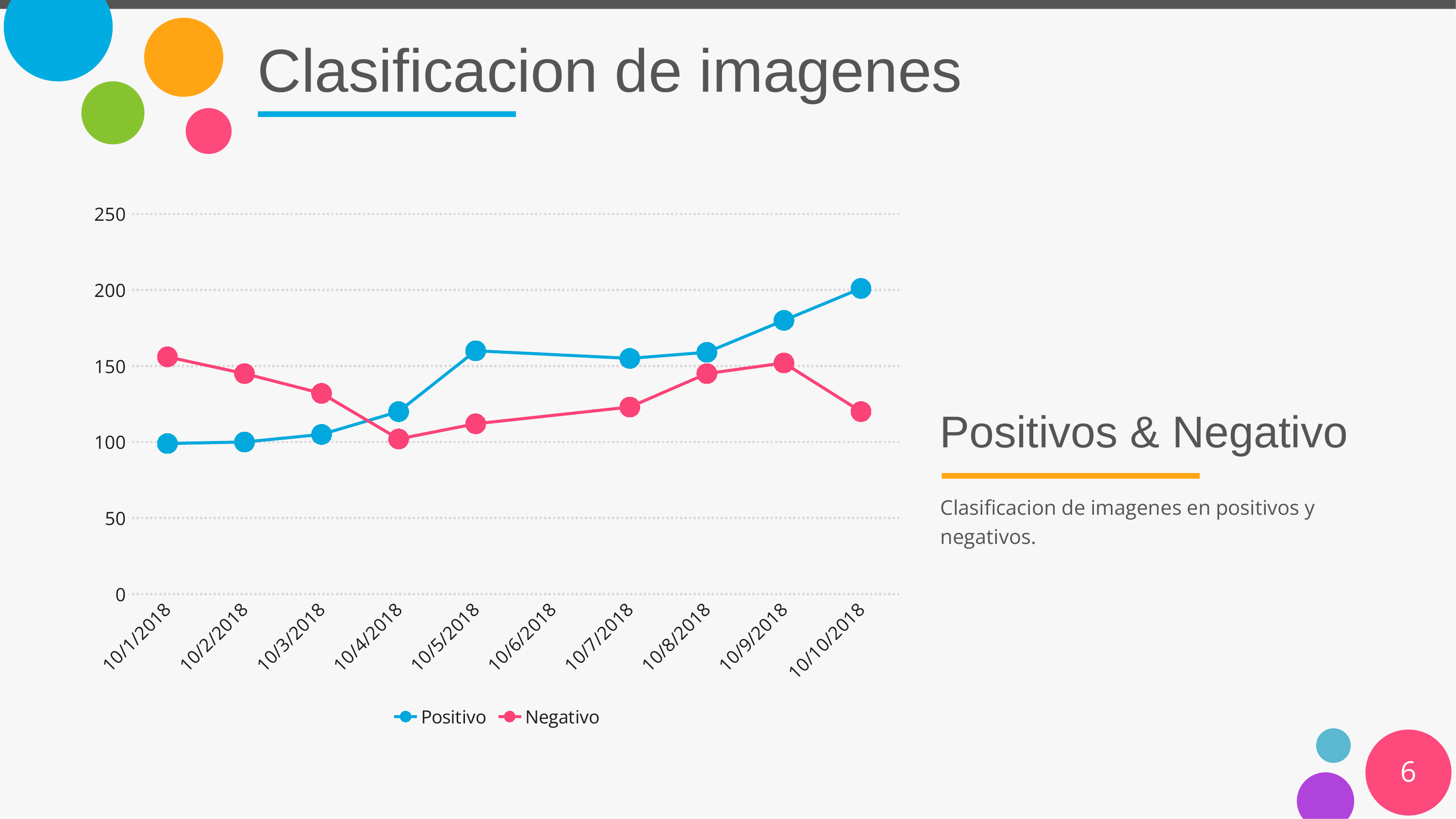

# Clasificacion de imagenes

### Chart

| Category | Positivo | Negativo |
|---|---|---|
| 43374 | 99.0 | 156.0 |
| 43375 | 100.0 | 145.0 |
| 43376 | 105.0 | 132.0 |
| 43377 | 120.0 | 102.0 |
| 43378 | 160.0 | 112.0 |
| 43380 | 155.0 | 123.0 |
| 43381 | 159.0 | 145.0 |
| 43382 | 180.0 | 152.0 |
| 43383 | 201.0 | 120.0 |
Positivos & Negativo

Clasificacion de imagenes en positivos y negativos.
6